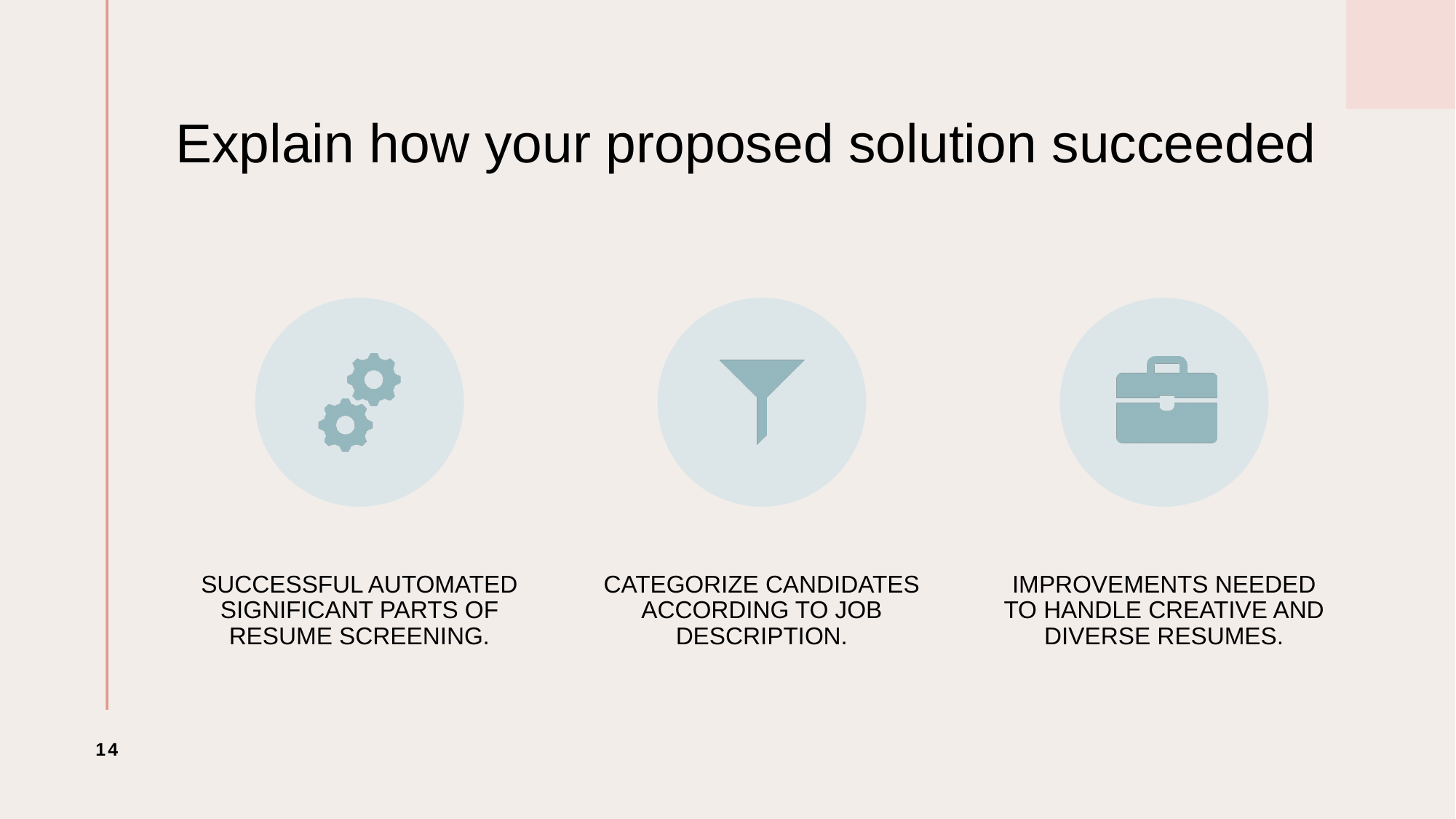

# Explain how your proposed solution succeeded
Successful automated significant parts of resume screening.
Categorize candidates according to job description.
Improvements needed to handle creative and diverse resumes.
14